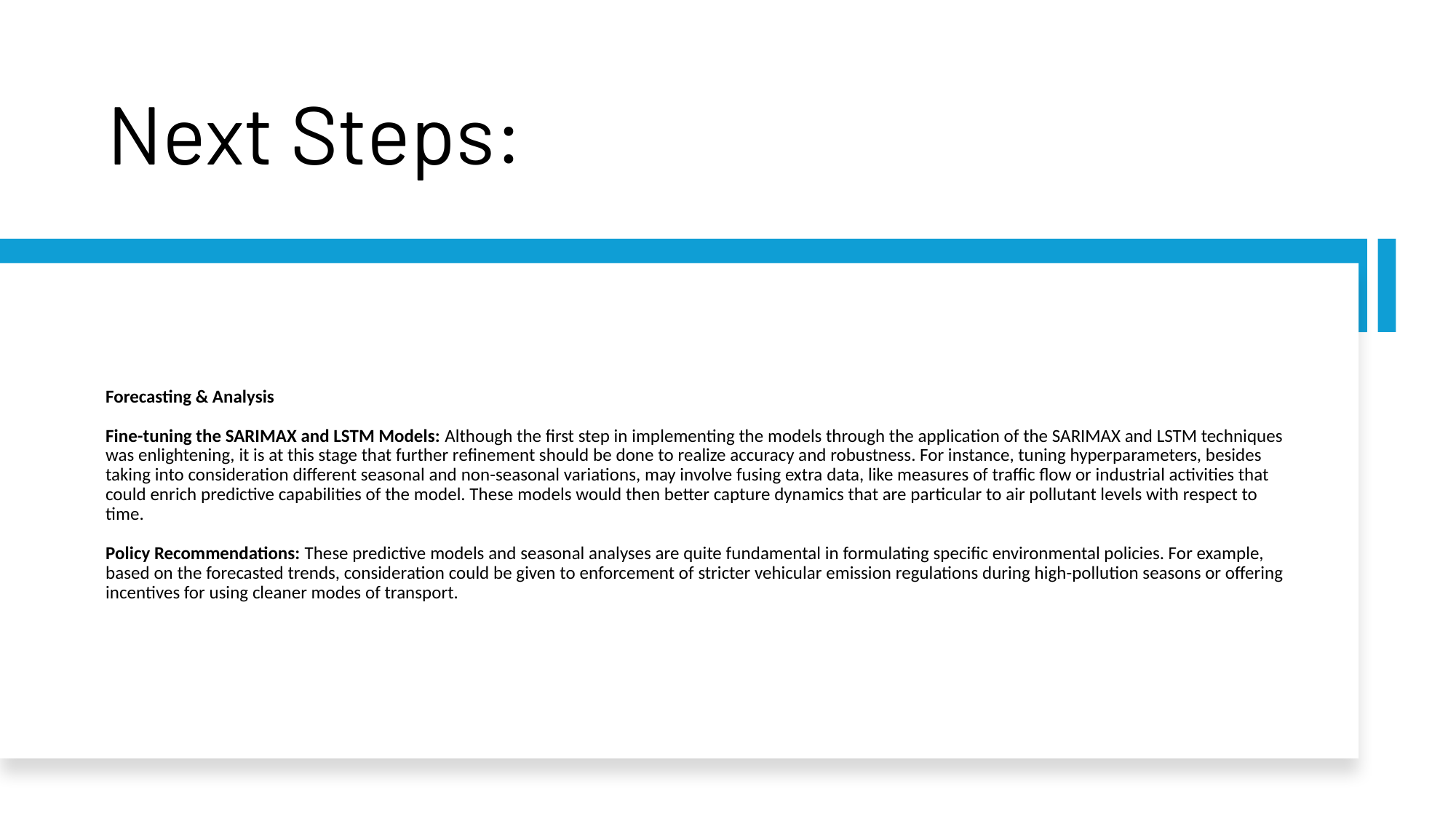

# Next Steps:

Forecasting & Analysis
Fine-tuning the SARIMAX and LSTM Models: Although the first step in implementing the models through the application of the SARIMAX and LSTM techniques was enlightening, it is at this stage that further refinement should be done to realize accuracy and robustness. For instance, tuning hyperparameters, besides taking into consideration different seasonal and non-seasonal variations, may involve fusing extra data, like measures of traffic flow or industrial activities that could enrich predictive capabilities of the model. These models would then better capture dynamics that are particular to air pollutant levels with respect to time.
Policy Recommendations: These predictive models and seasonal analyses are quite fundamental in formulating specific environmental policies. For example, based on the forecasted trends, consideration could be given to enforcement of stricter vehicular emission regulations during high-pollution seasons or offering incentives for using cleaner modes of transport.